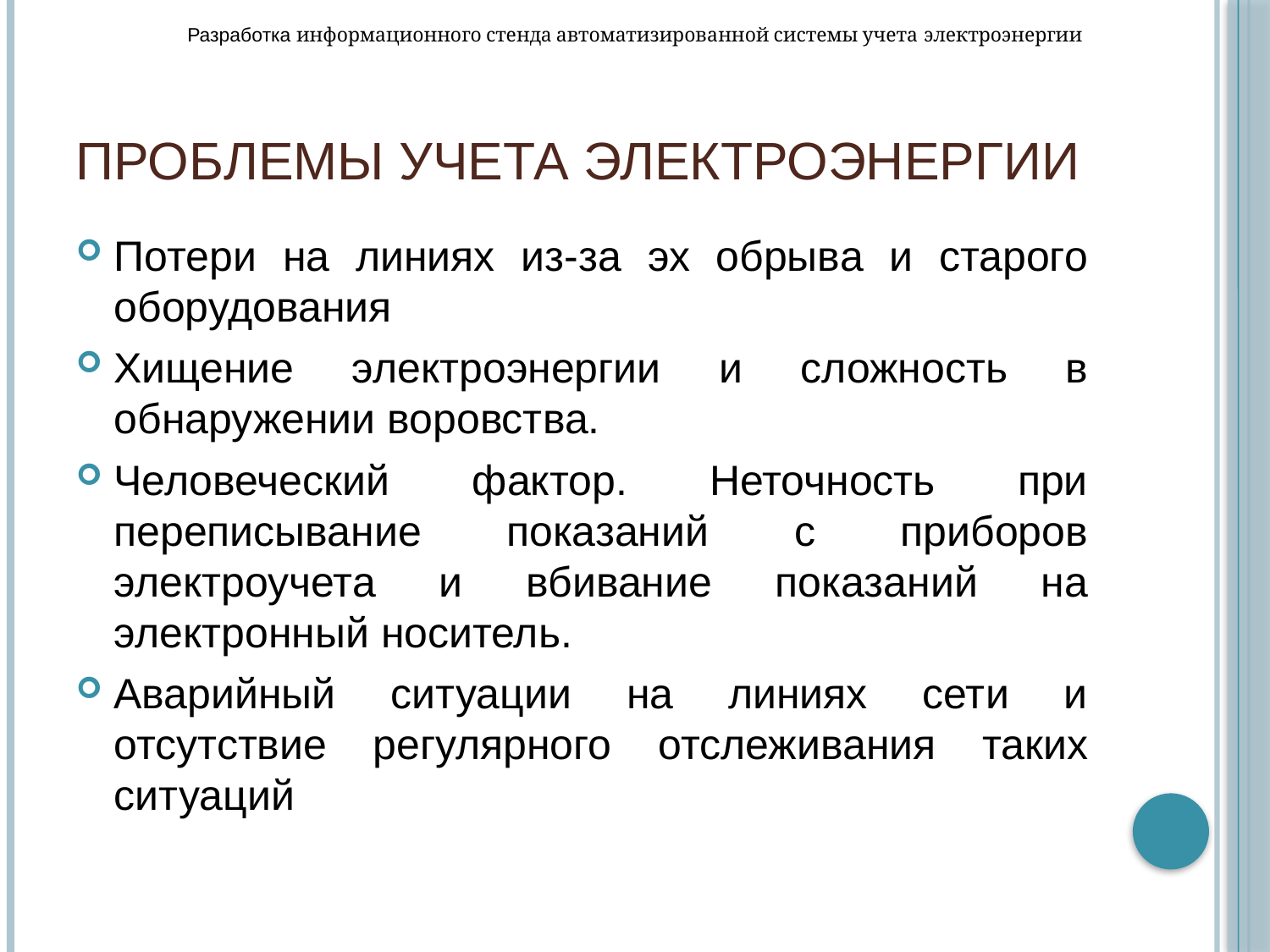

Разработка информационного стенда автоматизированной системы учета электроэнергии
# Проблемы учета электроэнергии
Потери на линиях из-за эх обрыва и старого оборудования
Хищение электроэнергии и сложность в обнаружении воровства.
Человеческий фактор. Неточность при переписывание показаний с приборов электроучета и вбивание показаний на электронный носитель.
Аварийный ситуации на линиях сети и отсутствие регулярного отслеживания таких ситуаций